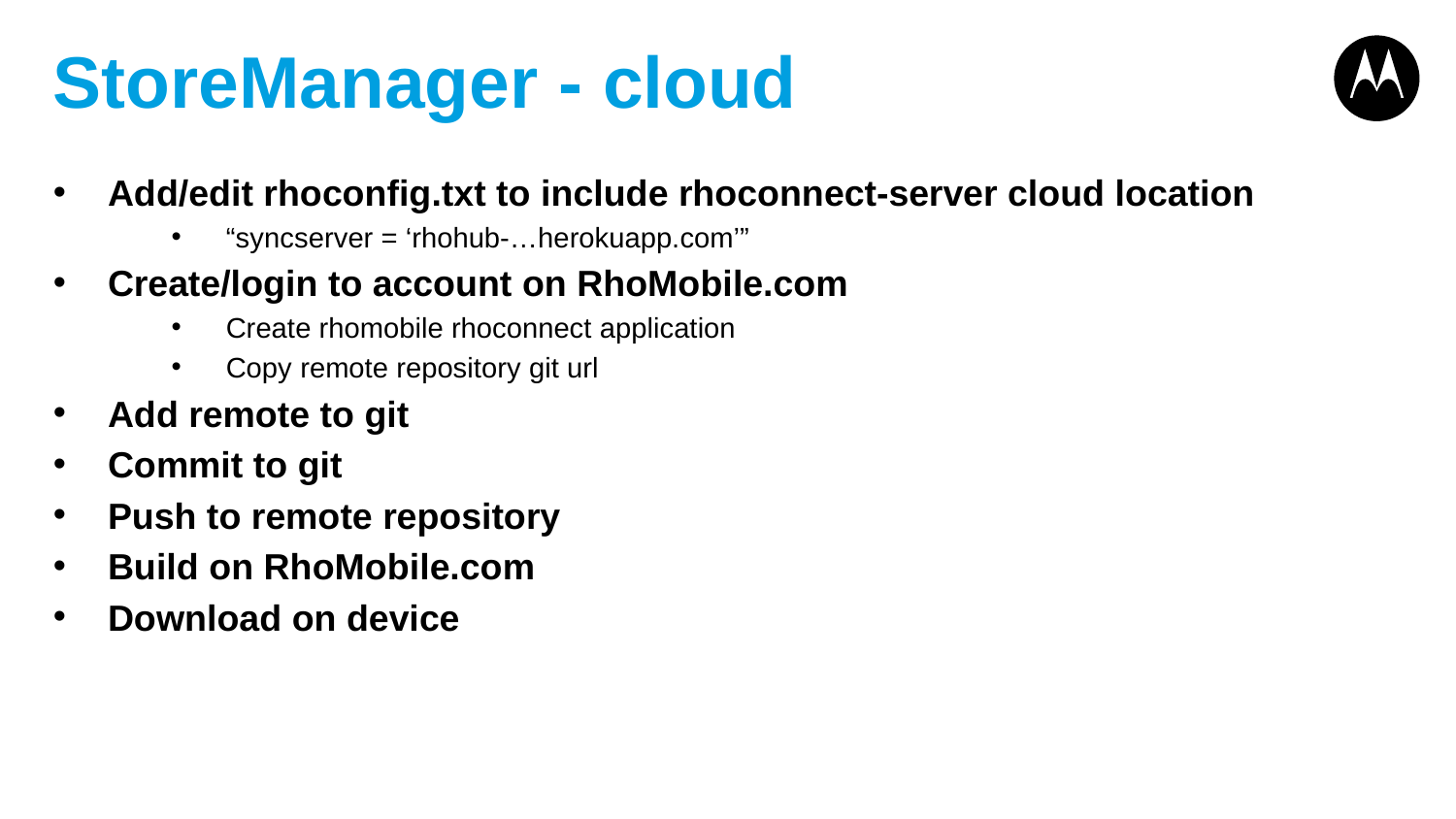

# StoreManager - cloud
Add/edit rhoconfig.txt to include rhoconnect-server cloud location
“syncserver = ‘rhohub-…herokuapp.com’”
Create/login to account on RhoMobile.com
Create rhomobile rhoconnect application
Copy remote repository git url
Add remote to git
Commit to git
Push to remote repository
Build on RhoMobile.com
Download on device